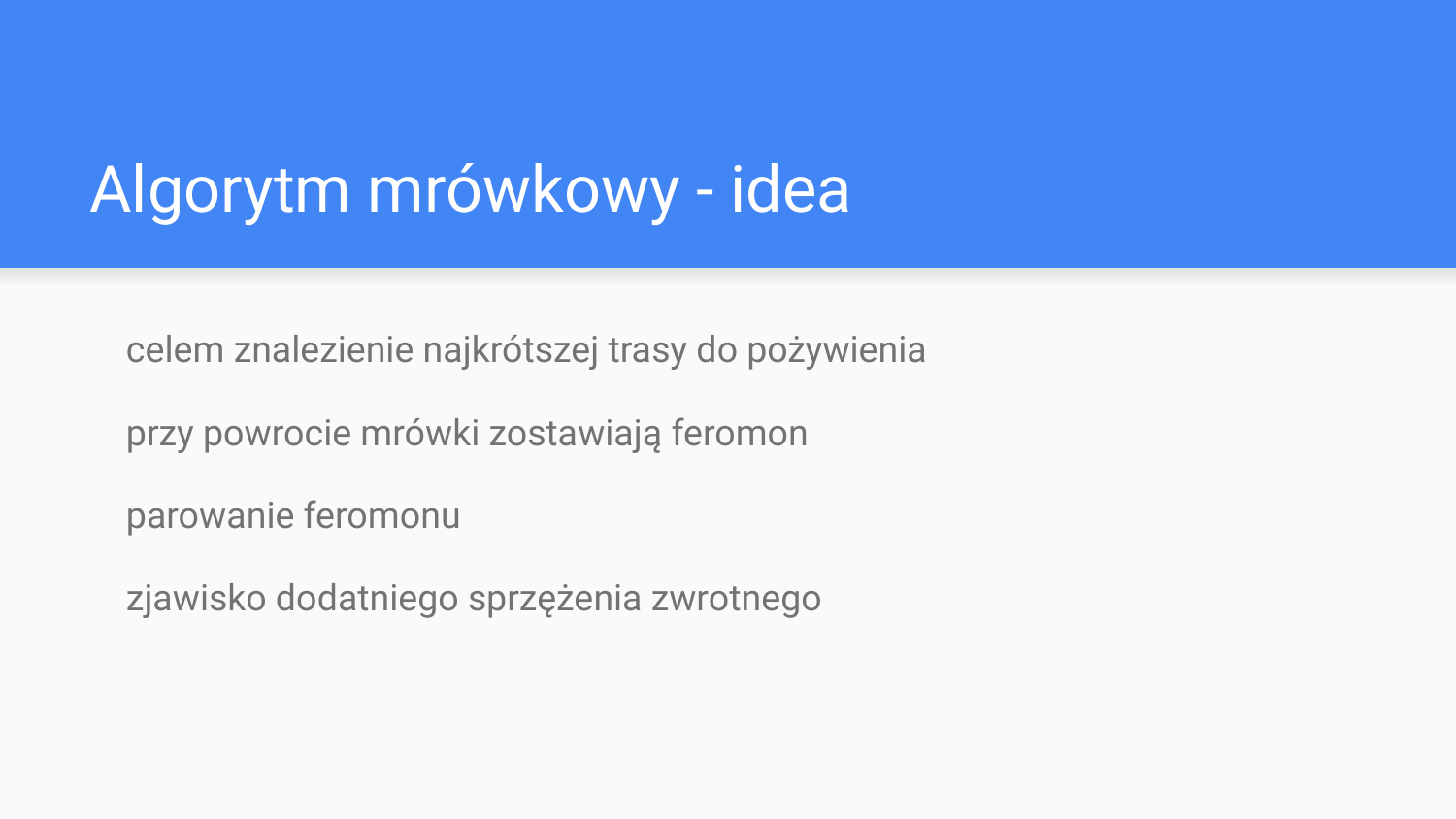

# Algorytm mrówkowy - idea
celem znalezienie najkrótszej trasy do pożywienia
przy powrocie mrówki zostawiają feromon
parowanie feromonu
zjawisko dodatniego sprzężenia zwrotnego